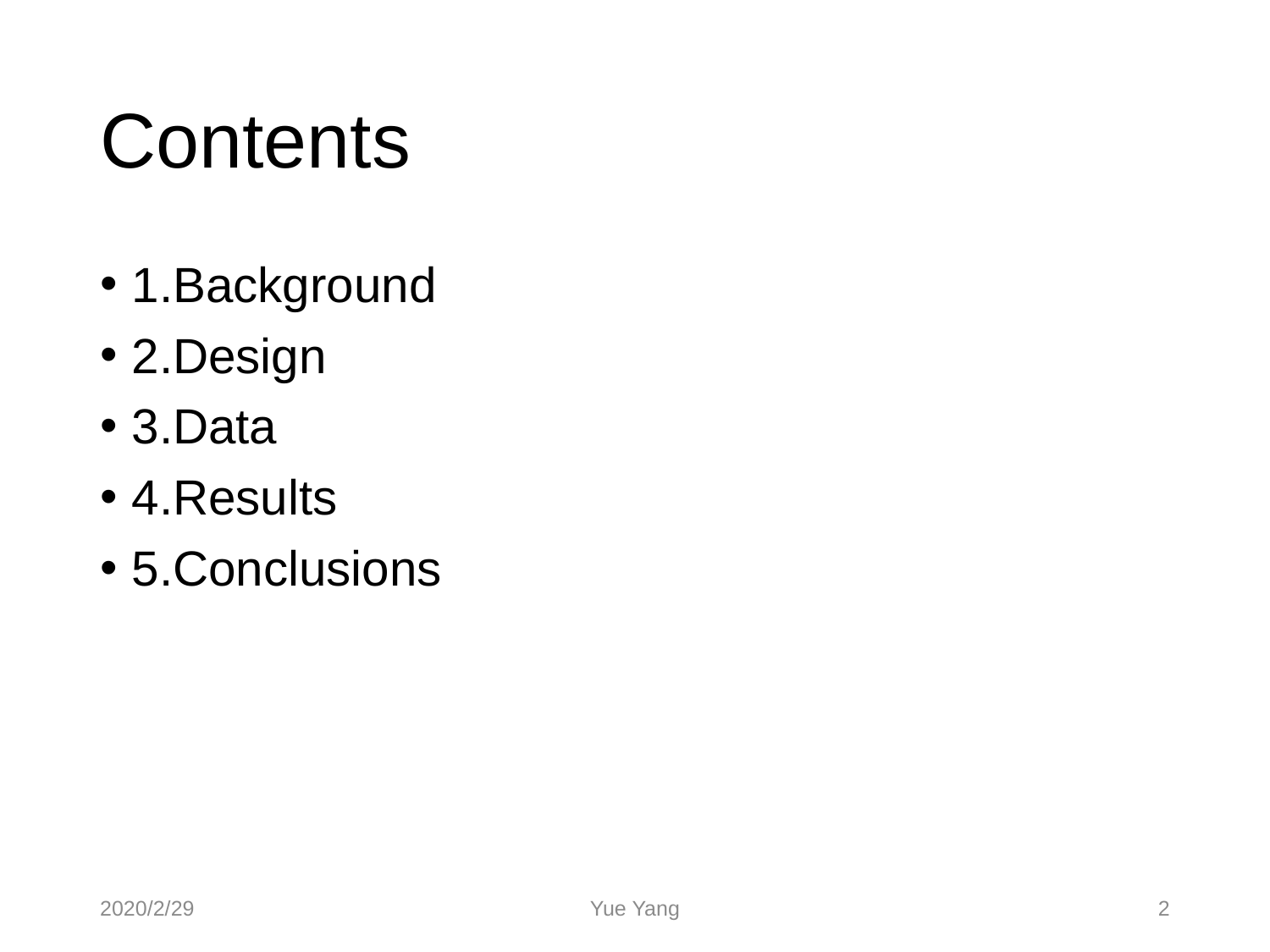

# Contents
1.Background
2.Design
3.Data
4.Results
5.Conclusions
2020/2/29
Yue Yang
2